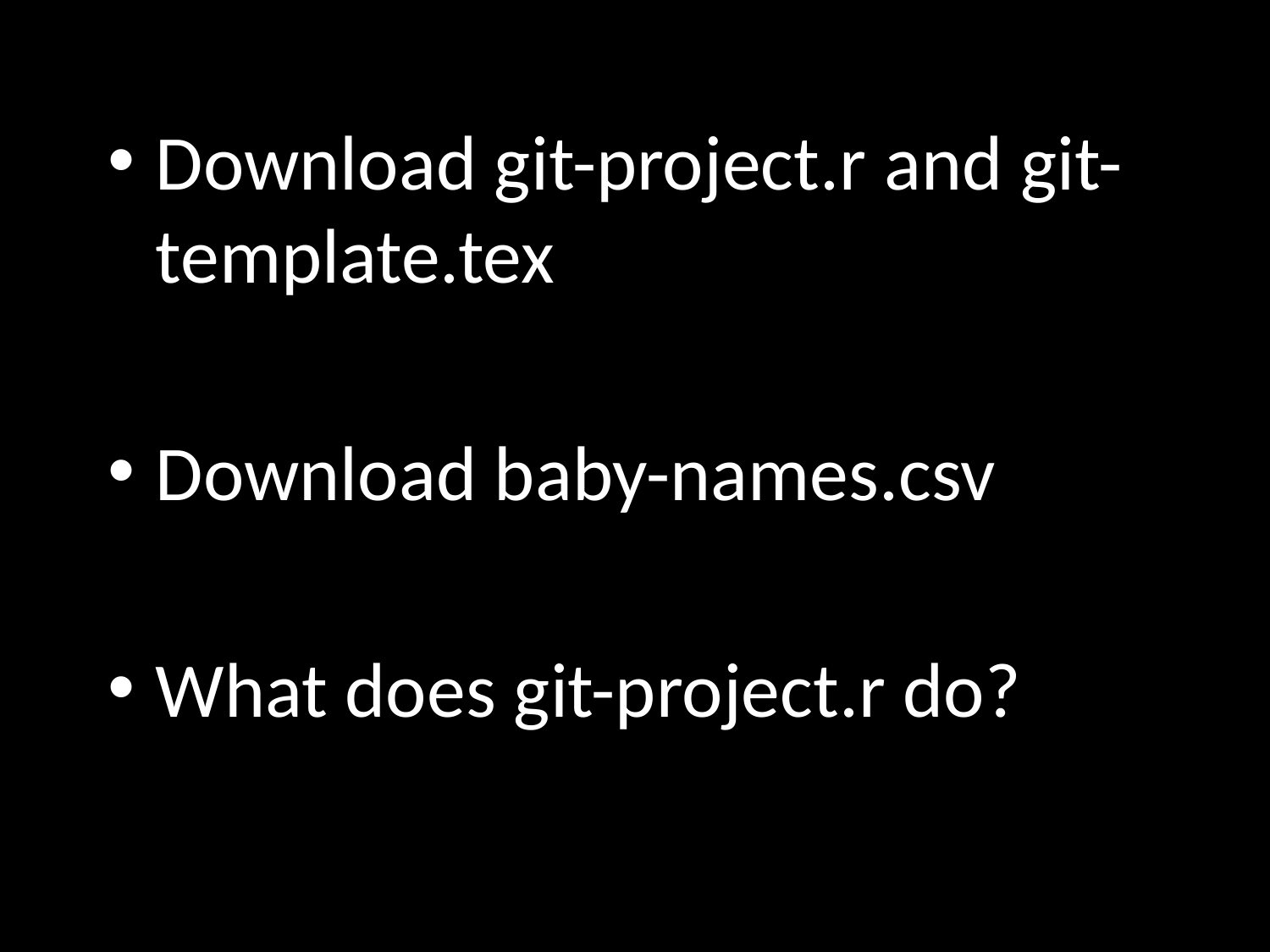

Download git-project.r and git-template.tex

Download baby-names.csv

What does git-project.r do?